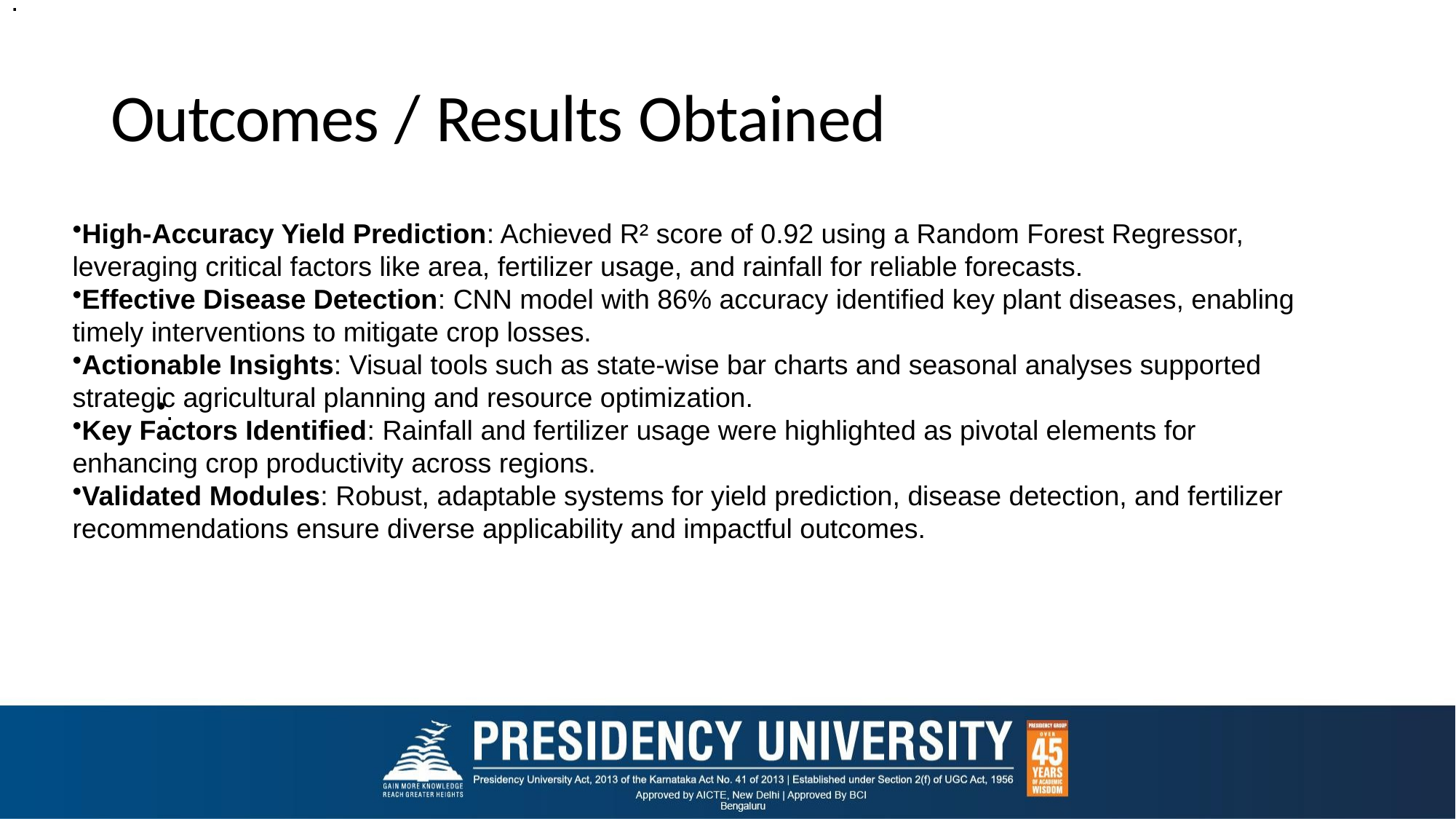

.
# Outcomes / Results Obtained
High-Accuracy Yield Prediction: Achieved R² score of 0.92 using a Random Forest Regressor, leveraging critical factors like area, fertilizer usage, and rainfall for reliable forecasts.
Effective Disease Detection: CNN model with 86% accuracy identified key plant diseases, enabling timely interventions to mitigate crop losses.
Actionable Insights: Visual tools such as state-wise bar charts and seasonal analyses supported strategic agricultural planning and resource optimization.
Key Factors Identified: Rainfall and fertilizer usage were highlighted as pivotal elements for enhancing crop productivity across regions.
Validated Modules: Robust, adaptable systems for yield prediction, disease detection, and fertilizer recommendations ensure diverse applicability and impactful outcomes.
.